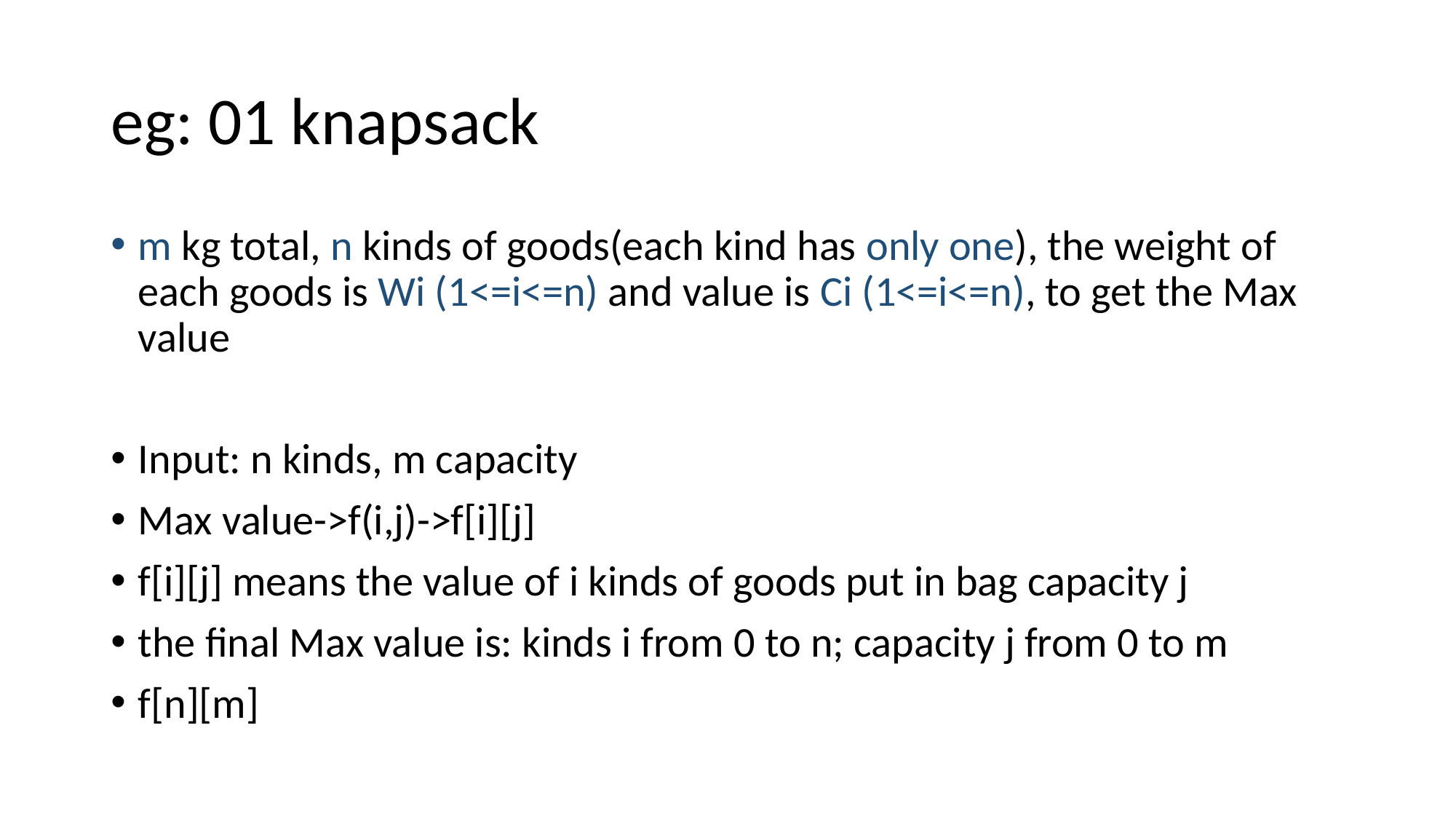

# eg: 01 knapsack
m kg total, n kinds of goods(each kind has only one), the weight of each goods is Wi (1<=i<=n) and value is Ci (1<=i<=n), to get the Max value

Input: n kinds, m capacity
Max value->f(i,j)->f[i][j]
f[i][j] means the value of i kinds of goods put in bag capacity j
the final Max value is: kinds i from 0 to n; capacity j from 0 to m
f[n][m]